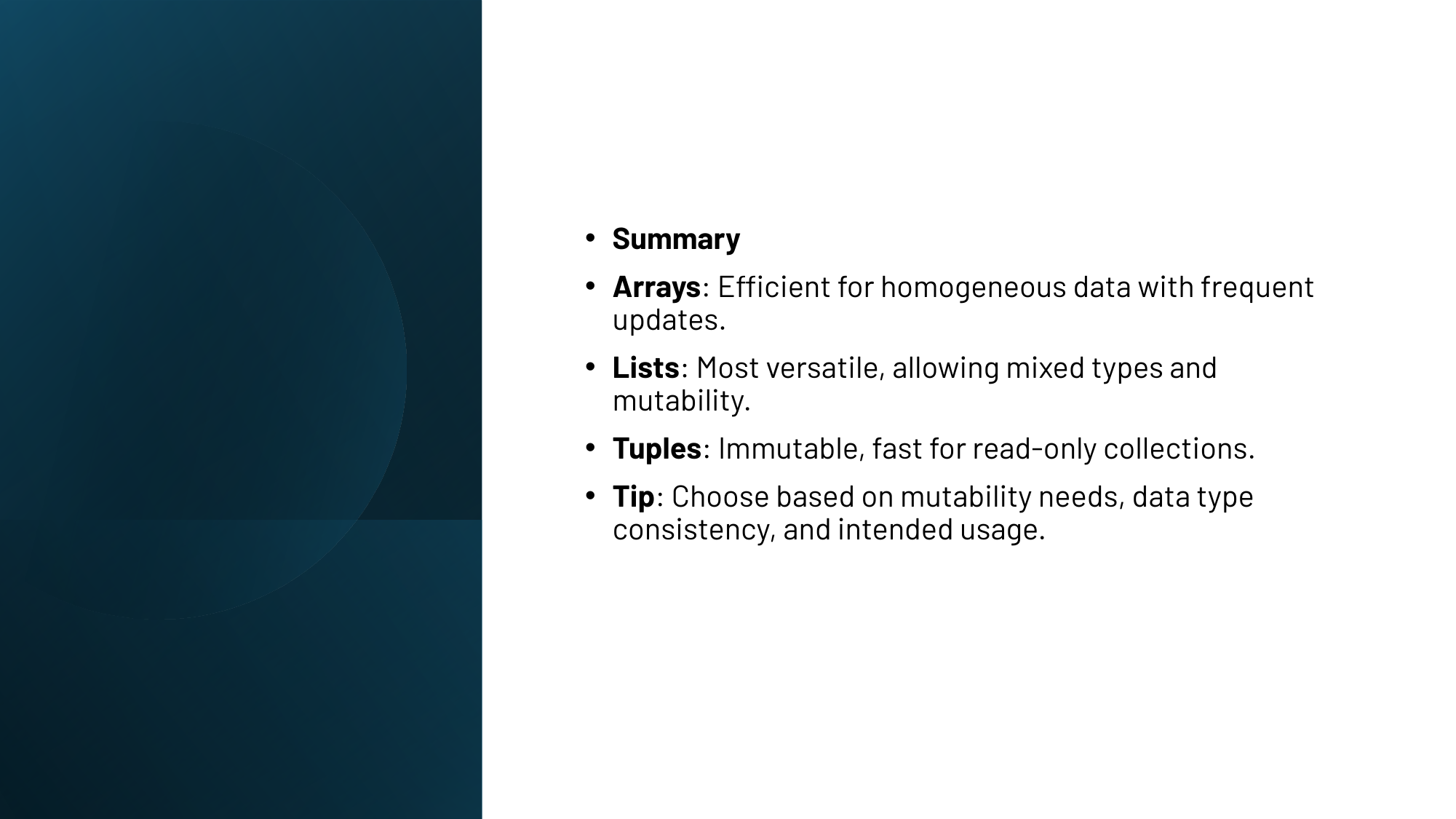

Summary
Arrays: Efficient for homogeneous data with frequent updates.
Lists: Most versatile, allowing mixed types and mutability.
Tuples: Immutable, fast for read-only collections.
Tip: Choose based on mutability needs, data type consistency, and intended usage.